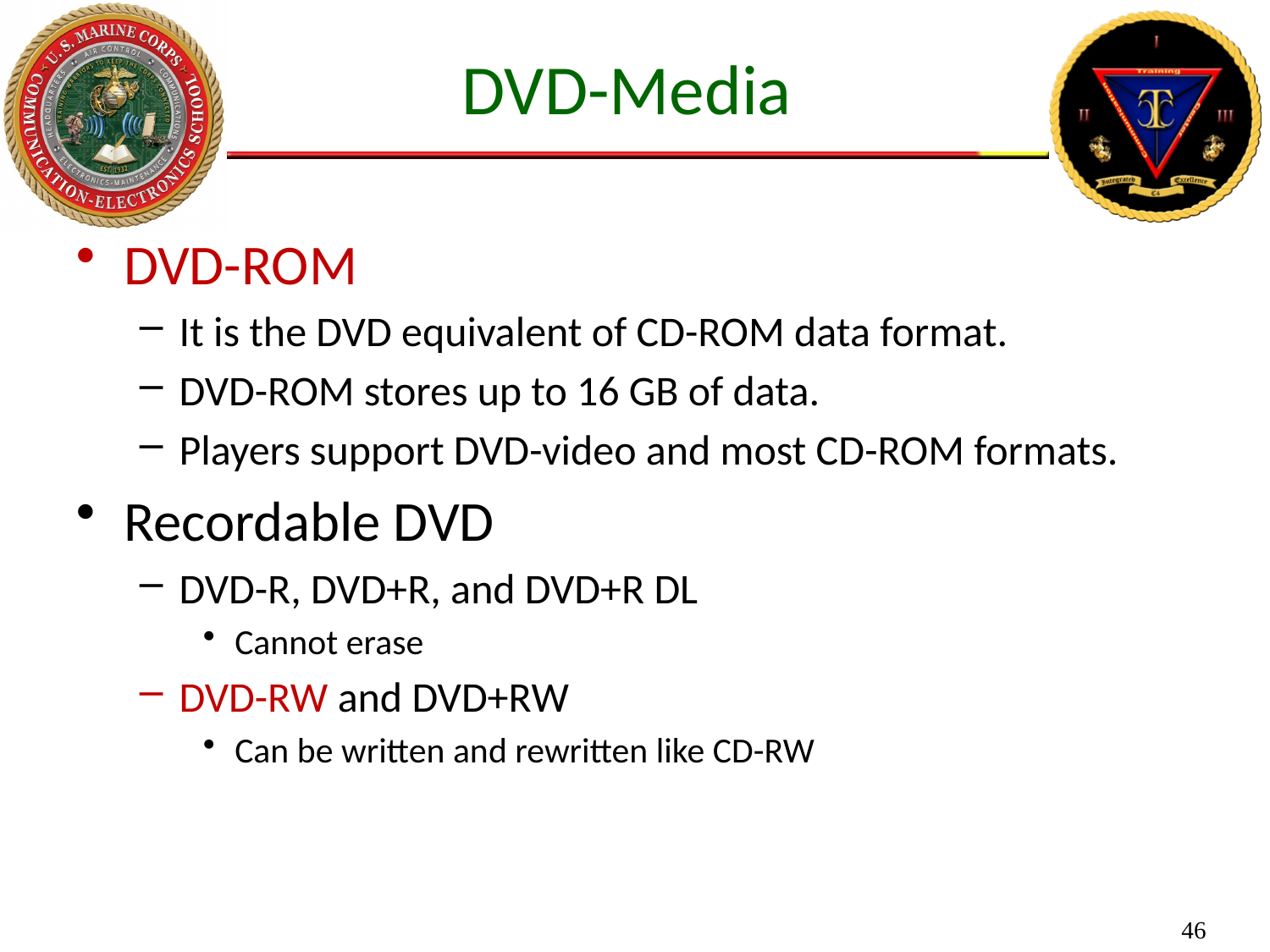

# DVD-Media
DVD-ROM
It is the DVD equivalent of CD-ROM data format.
DVD-ROM stores up to 16 GB of data.
Players support DVD-video and most CD-ROM formats.
Recordable DVD
DVD-R, DVD+R, and DVD+R DL
Cannot erase
DVD-RW and DVD+RW
Can be written and rewritten like CD-RW